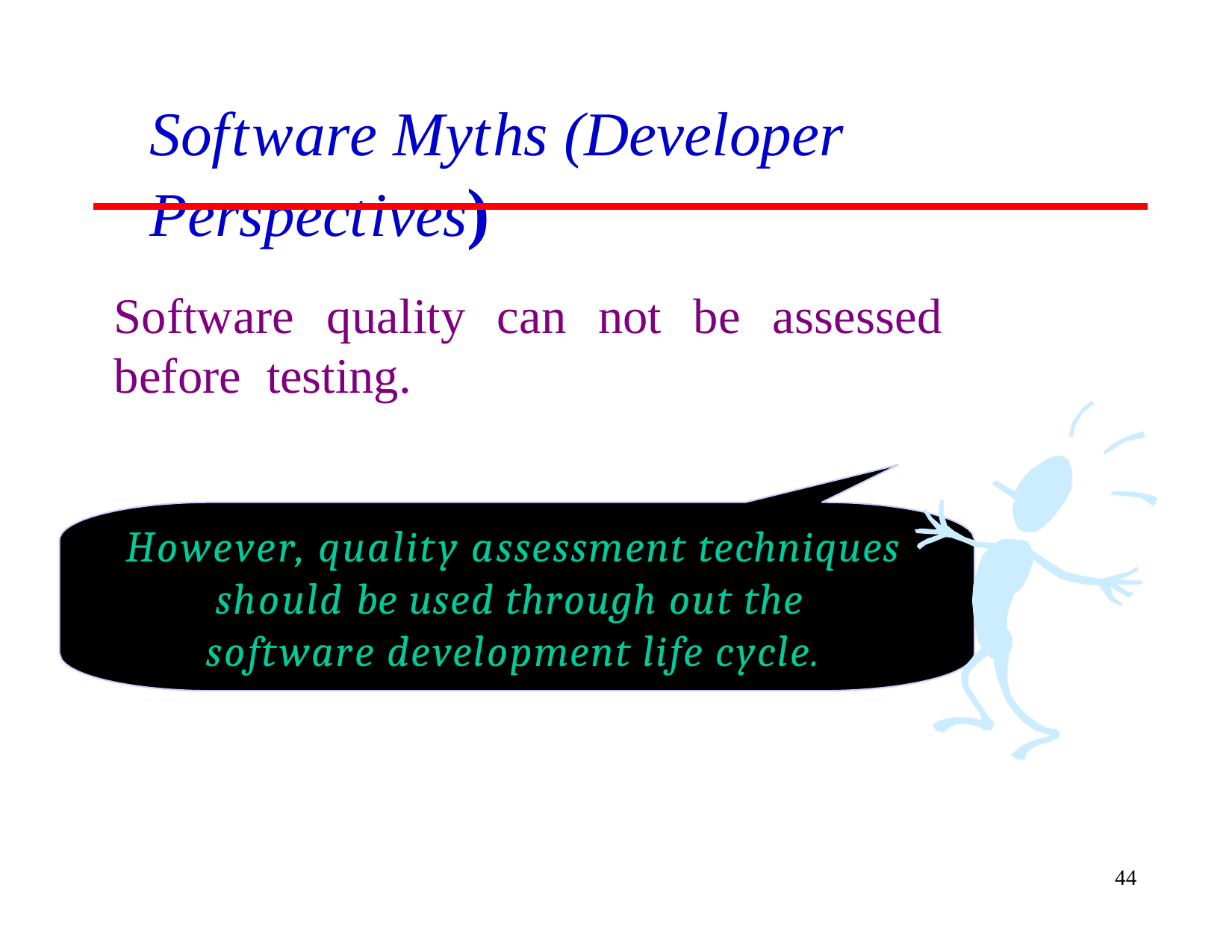

# Software Myths (Developer Perspectives)

Software	quality	can	not	be	assessed	before  testing.

However, quality assessment techniques  should be used through out the  software development life cycle.

44